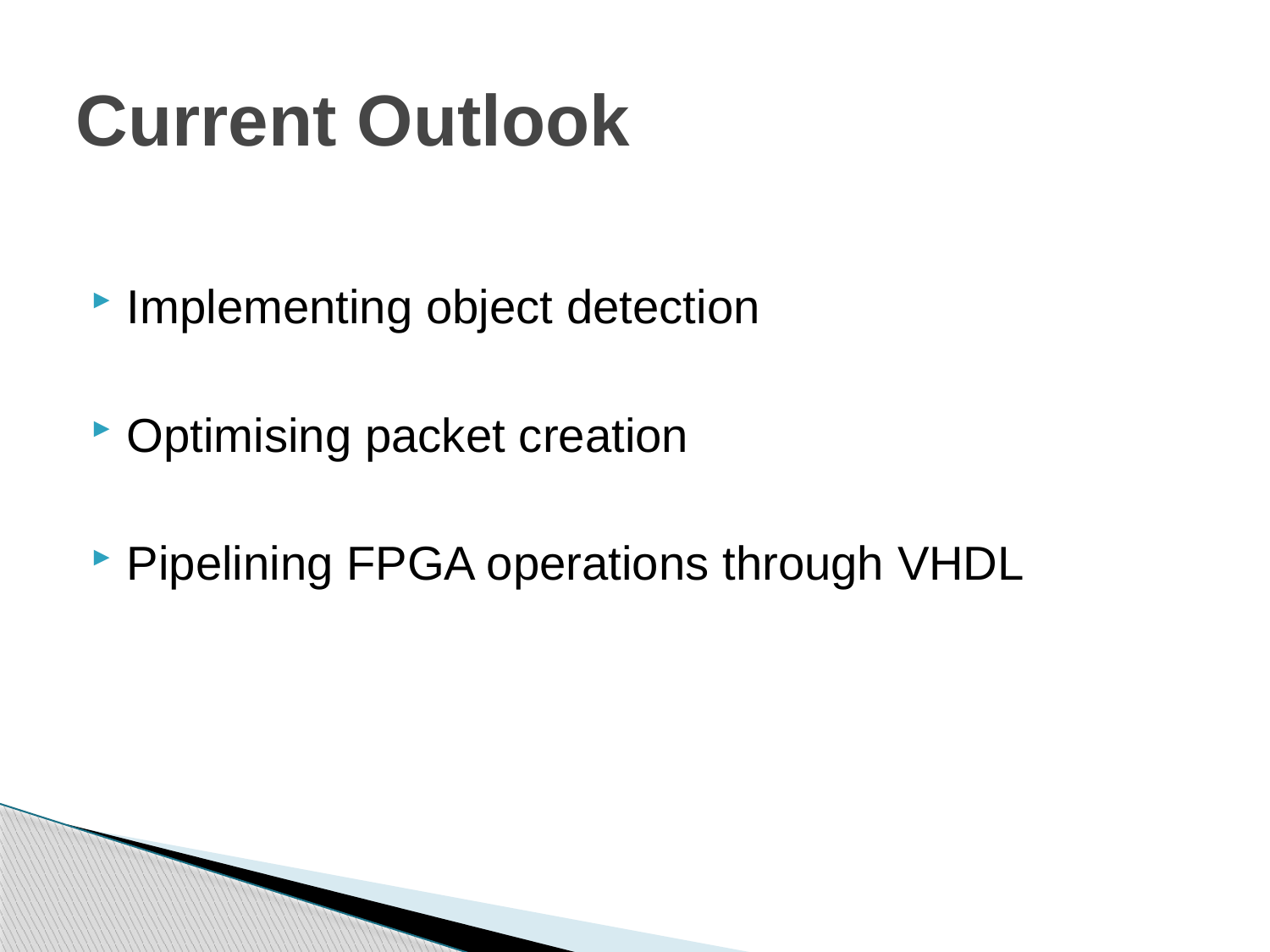

# Current Outlook

Implementing object detection

Optimising packet creation

Pipelining FPGA operations through VHDL